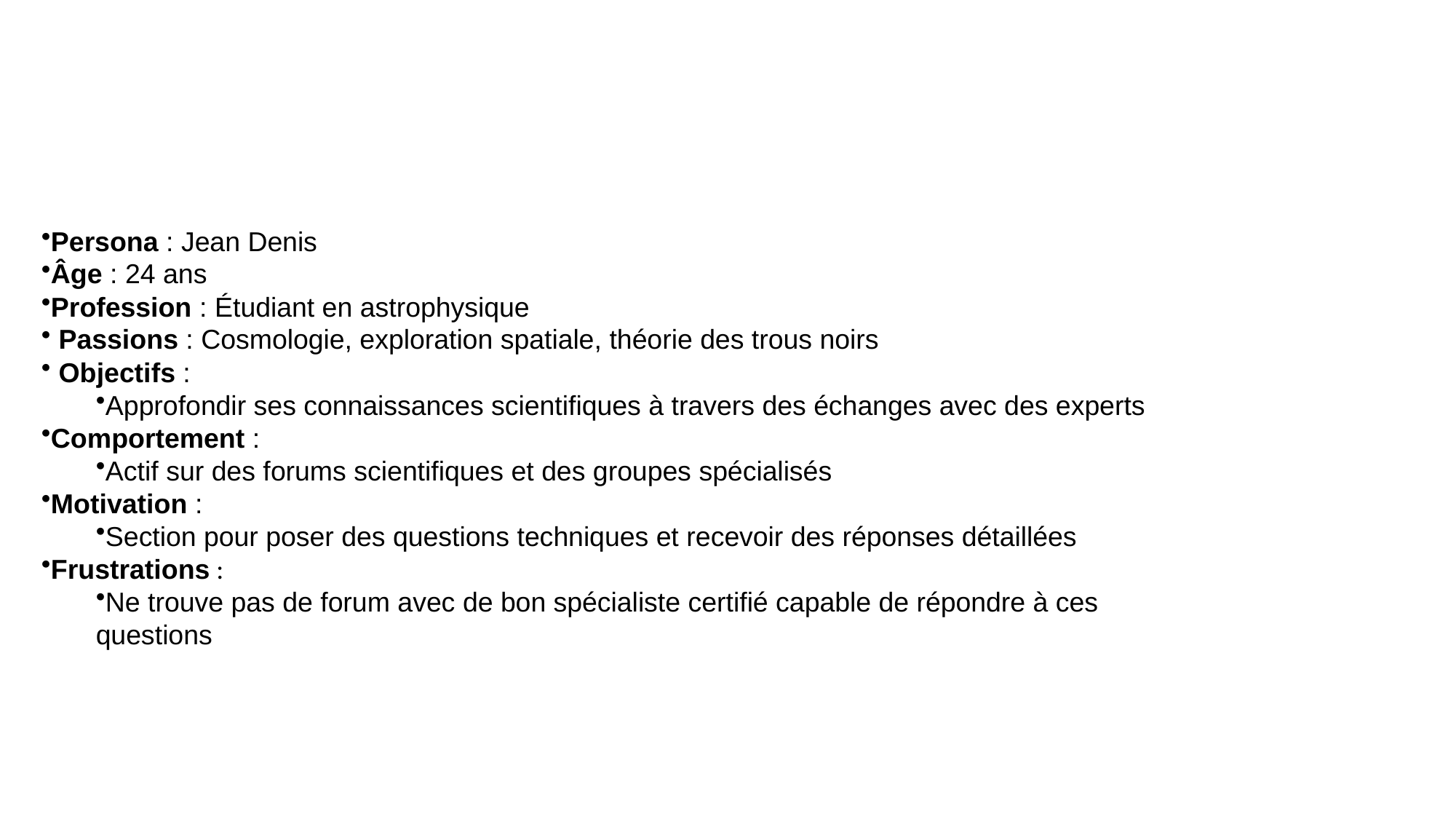

Persona : Jean Denis
Âge : 24 ans
Profession : Étudiant en astrophysique
 Passions : Cosmologie, exploration spatiale, théorie des trous noirs
 Objectifs :
Approfondir ses connaissances scientifiques à travers des échanges avec des experts
Comportement :
Actif sur des forums scientifiques et des groupes spécialisés
Motivation :
Section pour poser des questions techniques et recevoir des réponses détaillées
Frustrations :
Ne trouve pas de forum avec de bon spécialiste certifié capable de répondre à ces questions